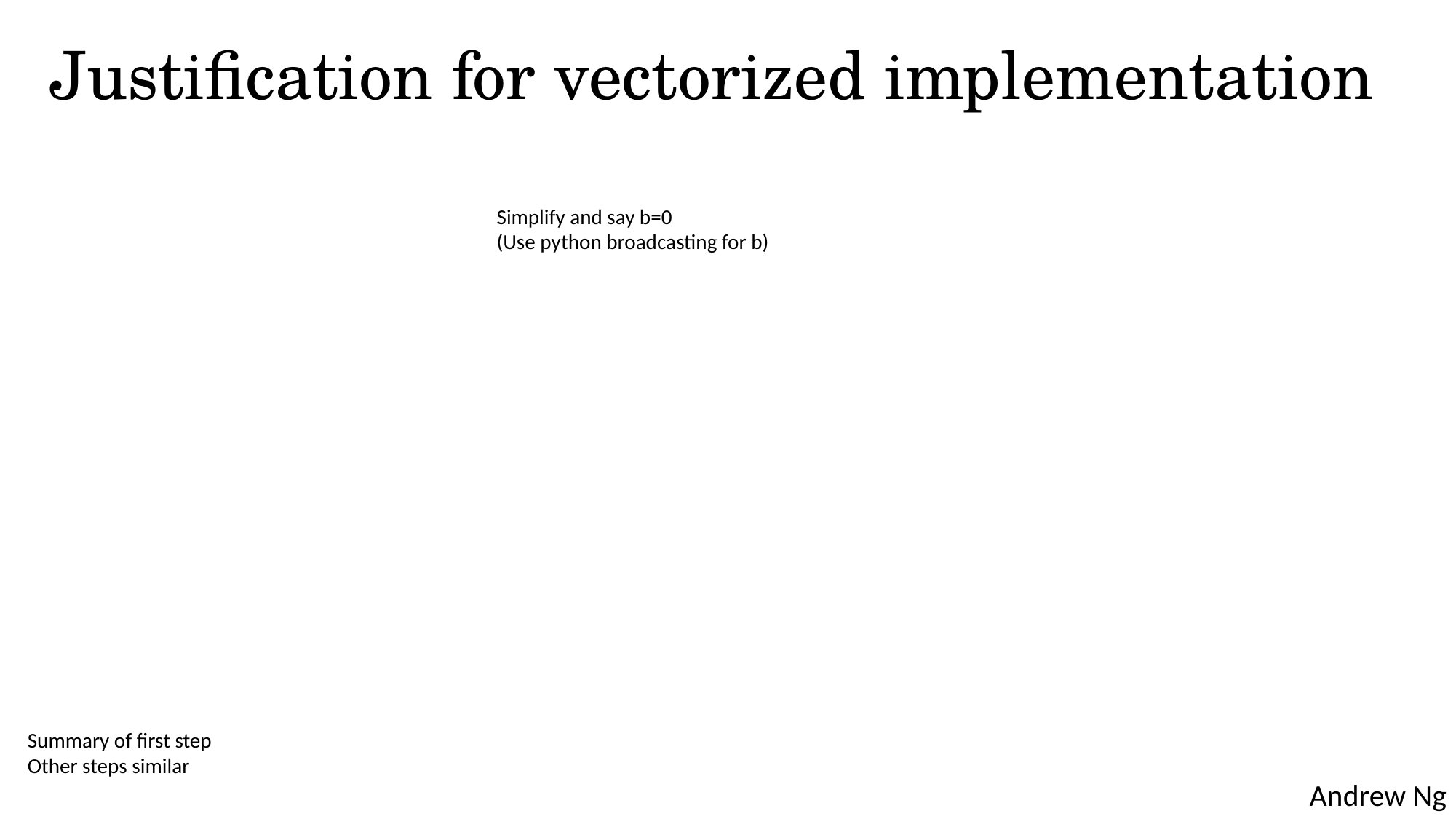

Justification for vectorized implementation
Simplify and say b=0
(Use python broadcasting for b)
Summary of first step
Other steps similar